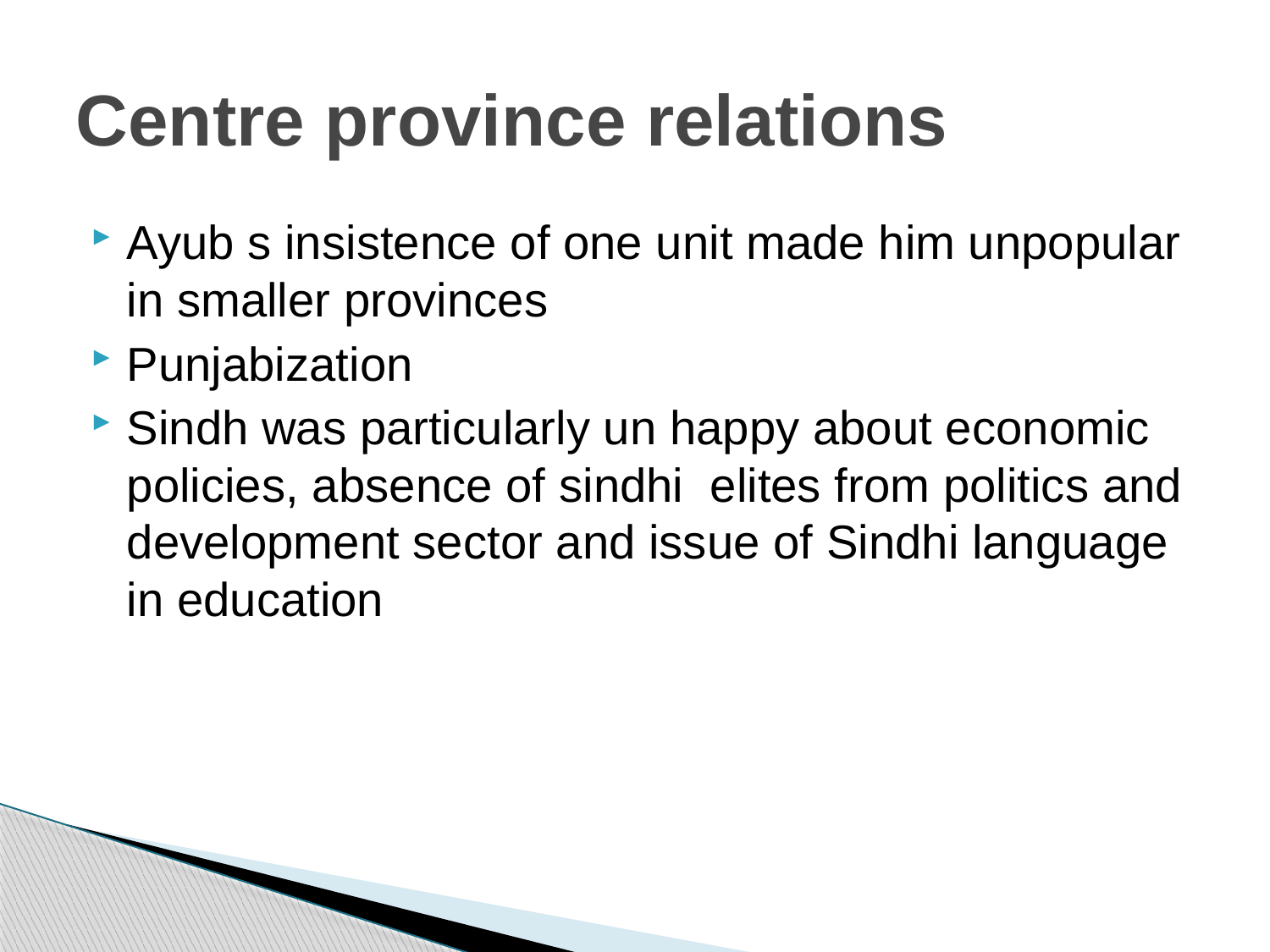

# Centre province relations
Ayub s insistence of one unit made him unpopular in smaller provinces
Punjabization
Sindh was particularly un happy about economic policies, absence of sindhi  elites from politics and development sector and issue of Sindhi language in education